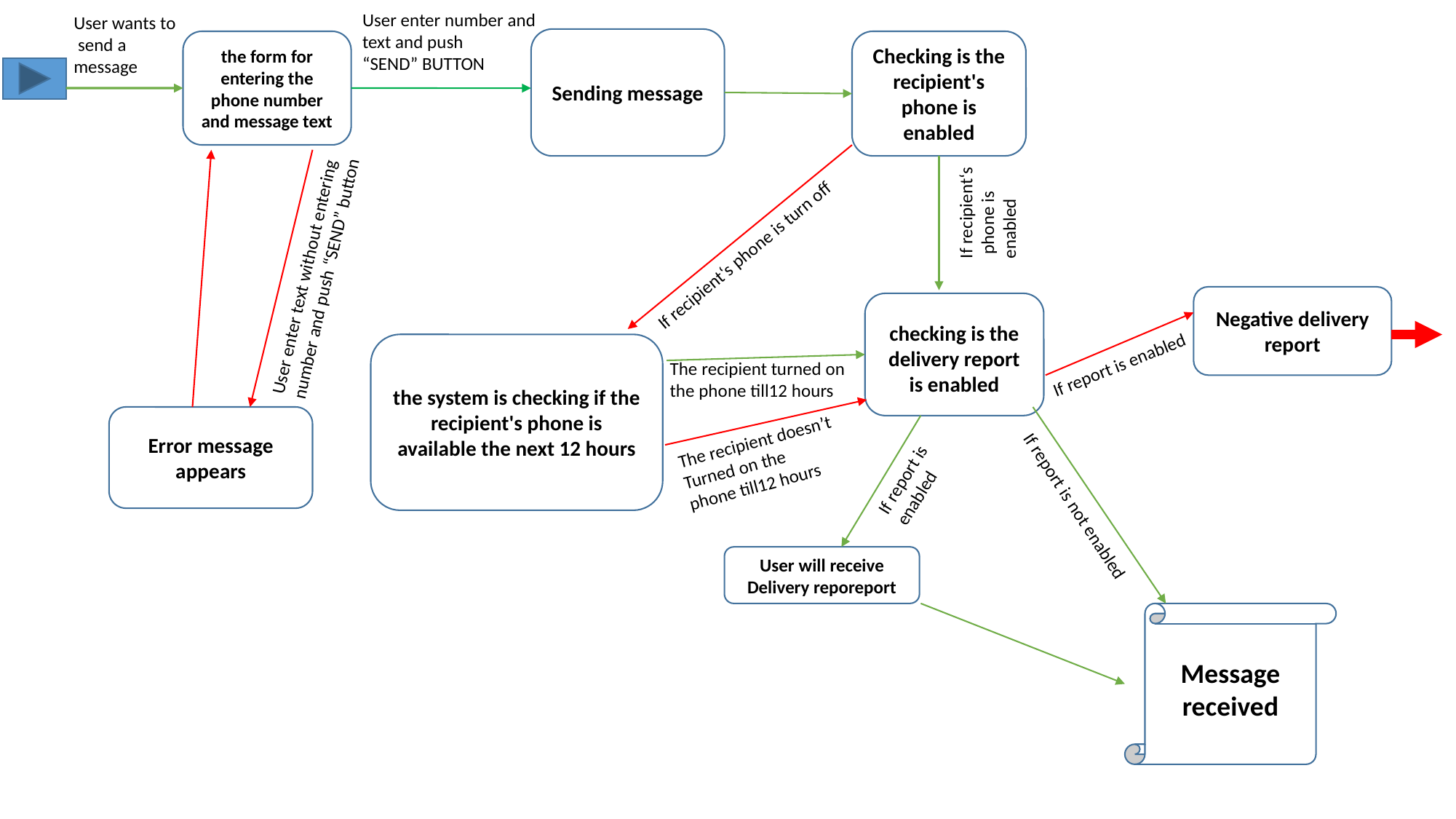

User enter number and
text and push
“SEND” BUTTON
User wants to
 send a message
Sending message
the form for entering the phone number and message text
Checking is the recipient's phone is enabled

If recipient‘s
 phone is
enabled
If recipient‘s phone is turn off
User enter text without entering
number and push “SEND” button
Negative delivery report

checking is the delivery report is enabled

the system is checking if the recipient's phone is available the next 12 hours
If report is enabled
The recipient turned on
the phone till12 hours
Error message appears
The recipient doesn’t
Turned on the
phone till12 hours
If report is
enabled
If report is not enabled
User will receive Delivery reporeport
Message received